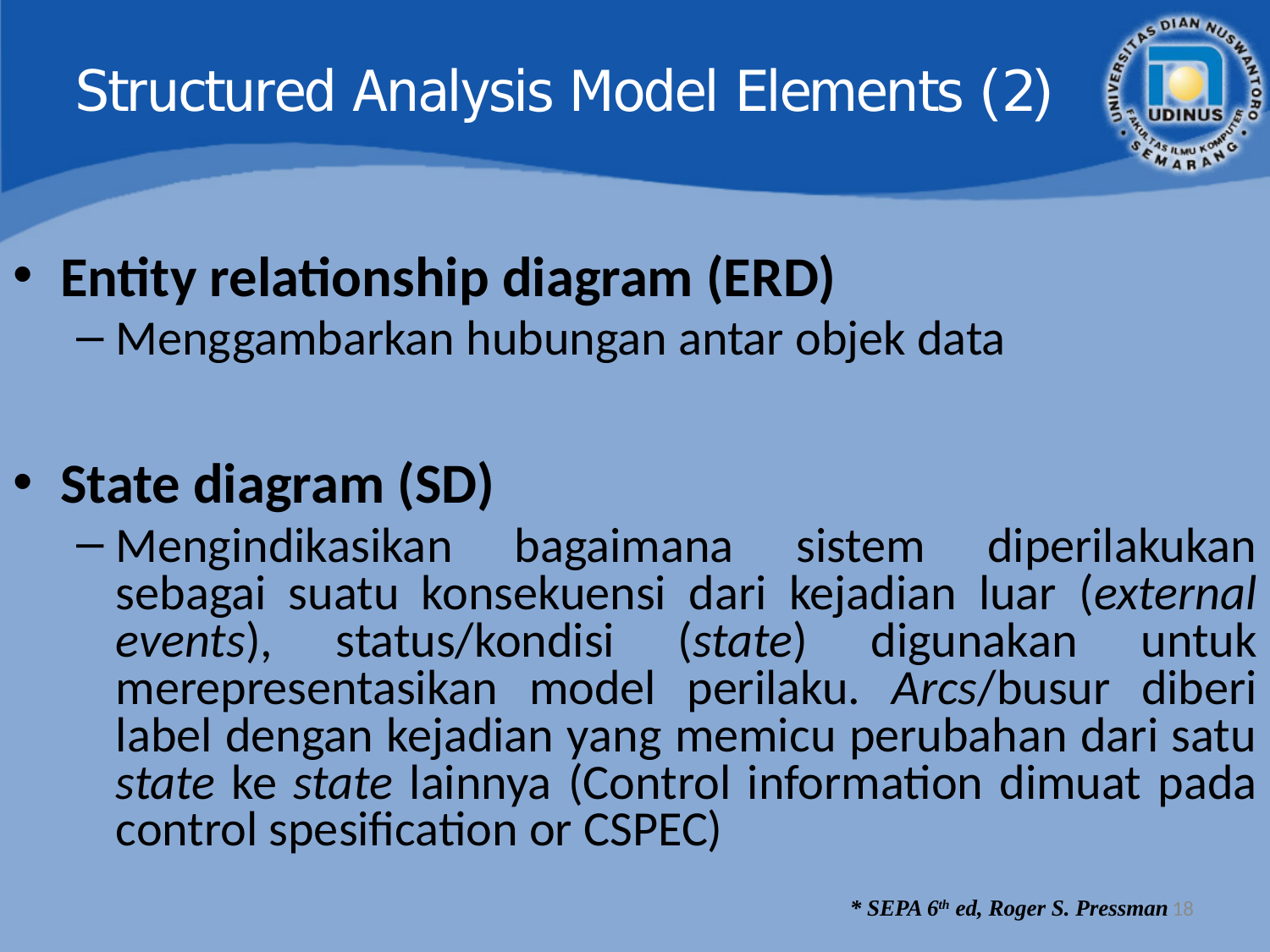

# Structured Analysis Model Elements (2)
Entity relationship diagram (ERD)
Menggambarkan hubungan antar objek data

State diagram (SD)
Mengindikasikan bagaimana sistem diperilakukan sebagai suatu konsekuensi dari kejadian luar (external events), status/kondisi (state) digunakan untuk merepresentasikan model perilaku. Arcs/busur diberi label dengan kejadian yang memicu perubahan dari satu state ke state lainnya (Control information dimuat pada control spesification or CSPEC)
18
* SEPA 6th ed, Roger S. Pressman